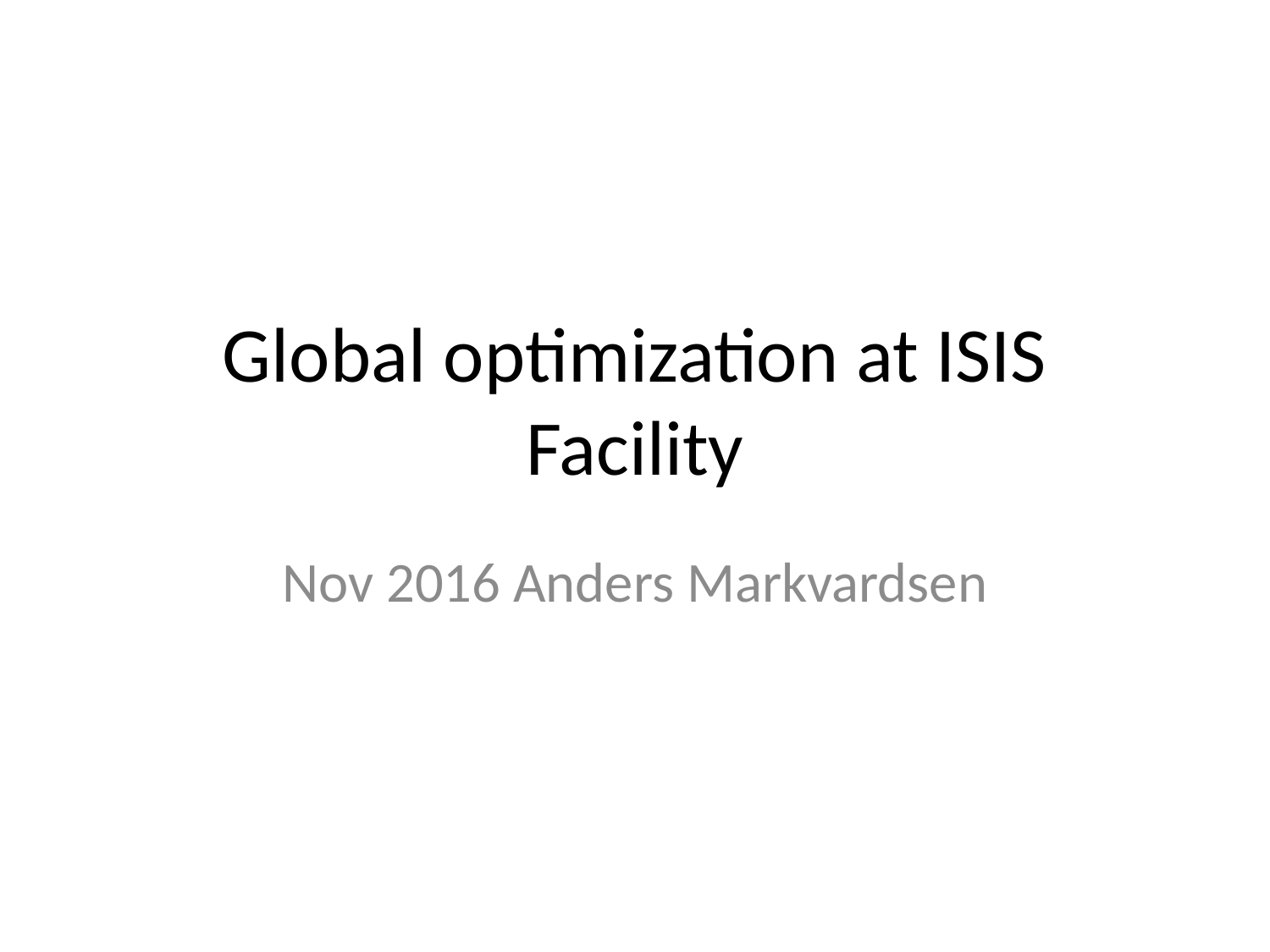

# Global optimization at ISIS Facility
Nov 2016 Anders Markvardsen